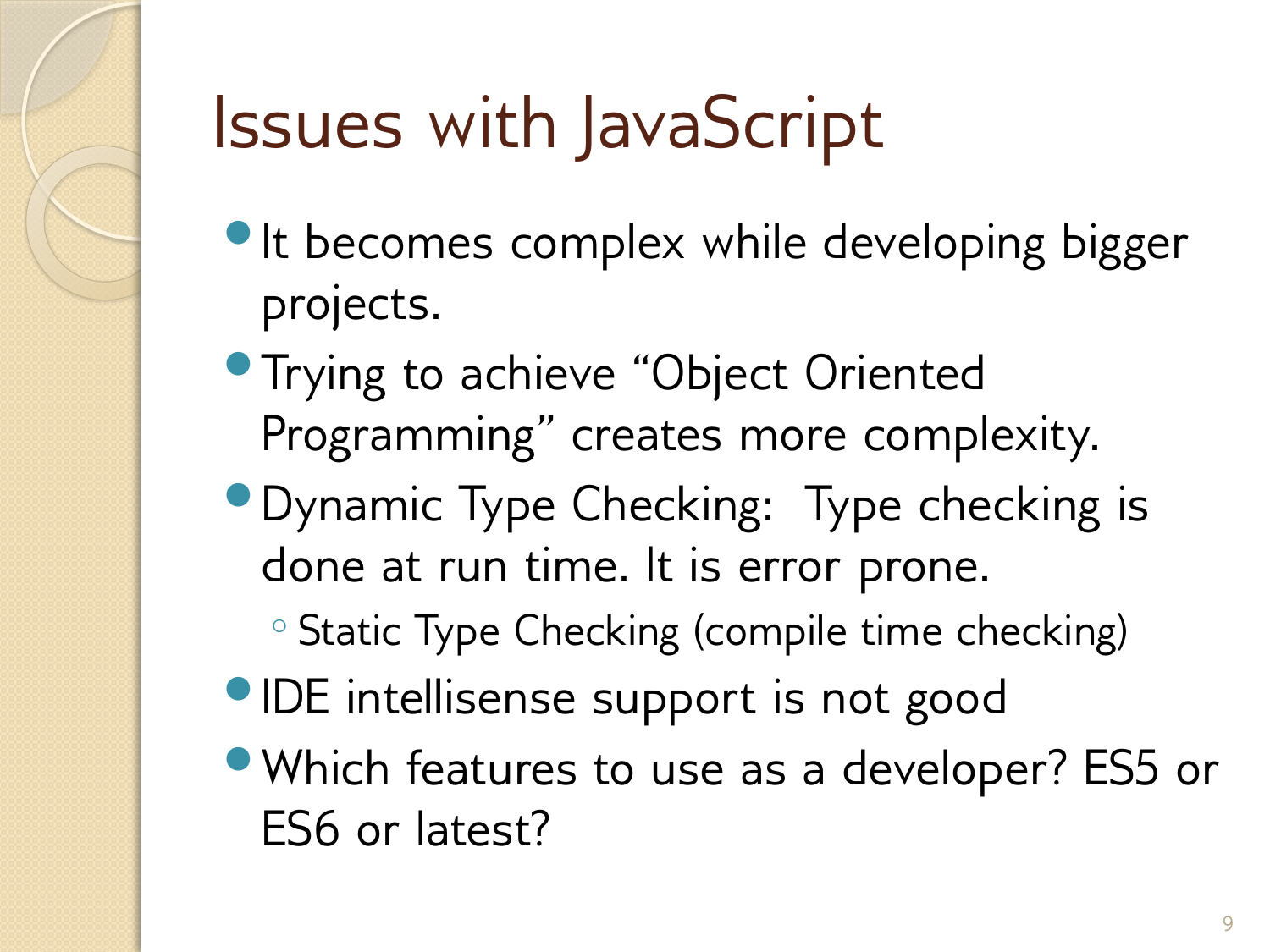

# Issues with JavaScript
It becomes complex while developing bigger projects.
Trying to achieve “Object Oriented Programming” creates more complexity.
Dynamic Type Checking:  Type checking is done at run time. It is error prone.
Static Type Checking (compile time checking)
IDE intellisense support is not good
Which features to use as a developer? ES5 or ES6 or latest?

9